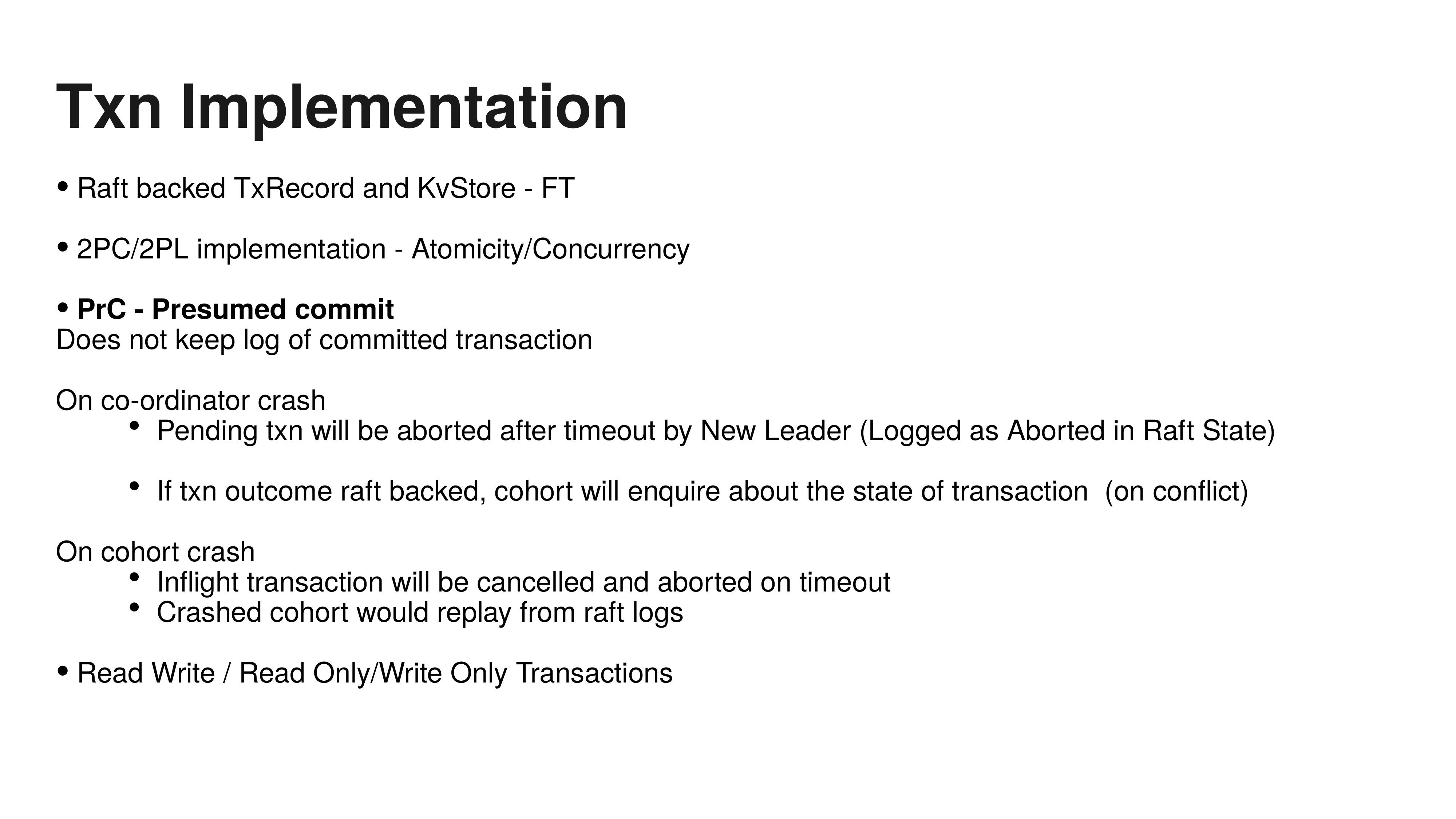

Txn Implementation

Raft backed TxRecord and KvStore - FT

2PC/2PL implementation - Atomicity/Concurrency

PrC - Presumed commit
Does not keep log of committed transaction

On co-ordinator crash
Pending txn will be aborted after timeout by New Leader (Logged as Aborted in Raft State)

If txn outcome raft backed, cohort will enquire about the state of transaction  (on conflict)

On cohort crash
Inflight transaction will be cancelled and aborted on timeout
Crashed cohort would replay from raft logs
Read Write / Read Only/Write Only Transactions